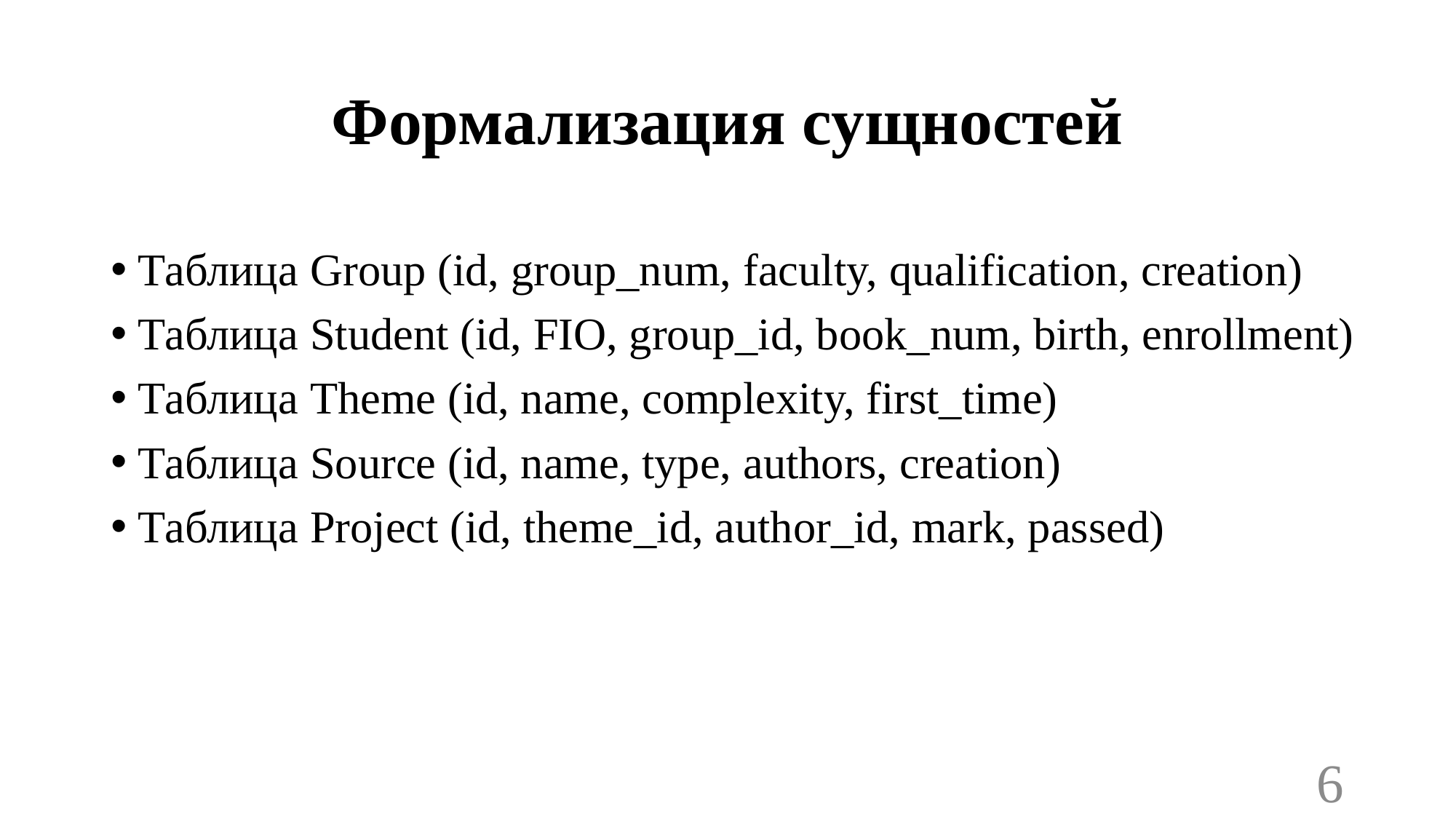

# Формализация сущностей
Таблица Group (id, group_num, faculty, qualification, creation)
Таблица Student (id, FIO, group_id, book_num, birth, enrollment)
Таблица Theme (id, name, complexity, first_time)
Таблица Source (id, name, type, authors, creation)
Таблица Project (id, theme_id, author_id, mark, passed)
6